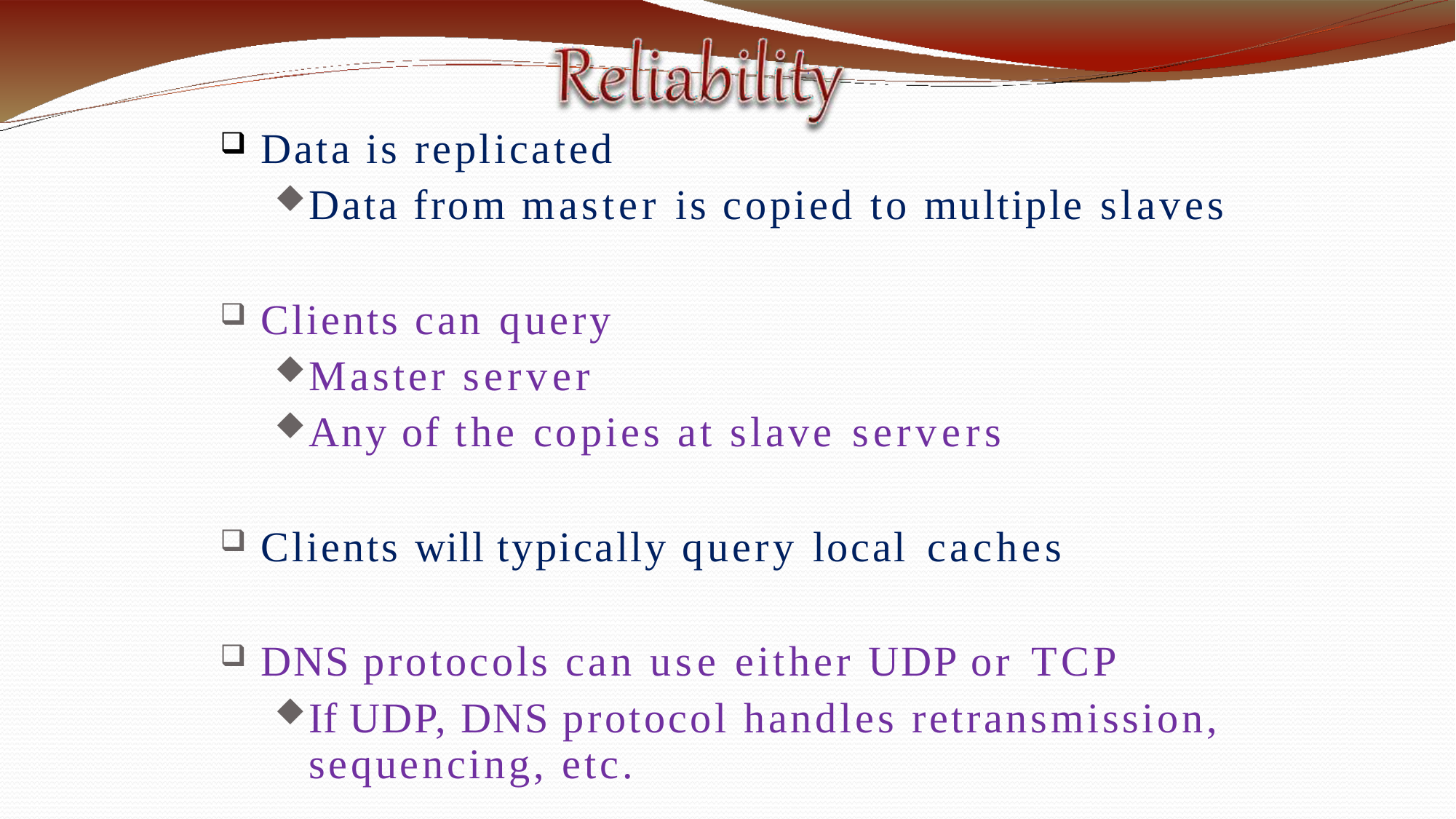

Data is replicated
Data from master is copied to multiple slaves

Clients can query
Master server
Any of the copies at slave servers

Clients will typically query local caches

DNS protocols can use either UDP or TCP
If UDP, DNS protocol handles retransmission,  sequencing, etc.